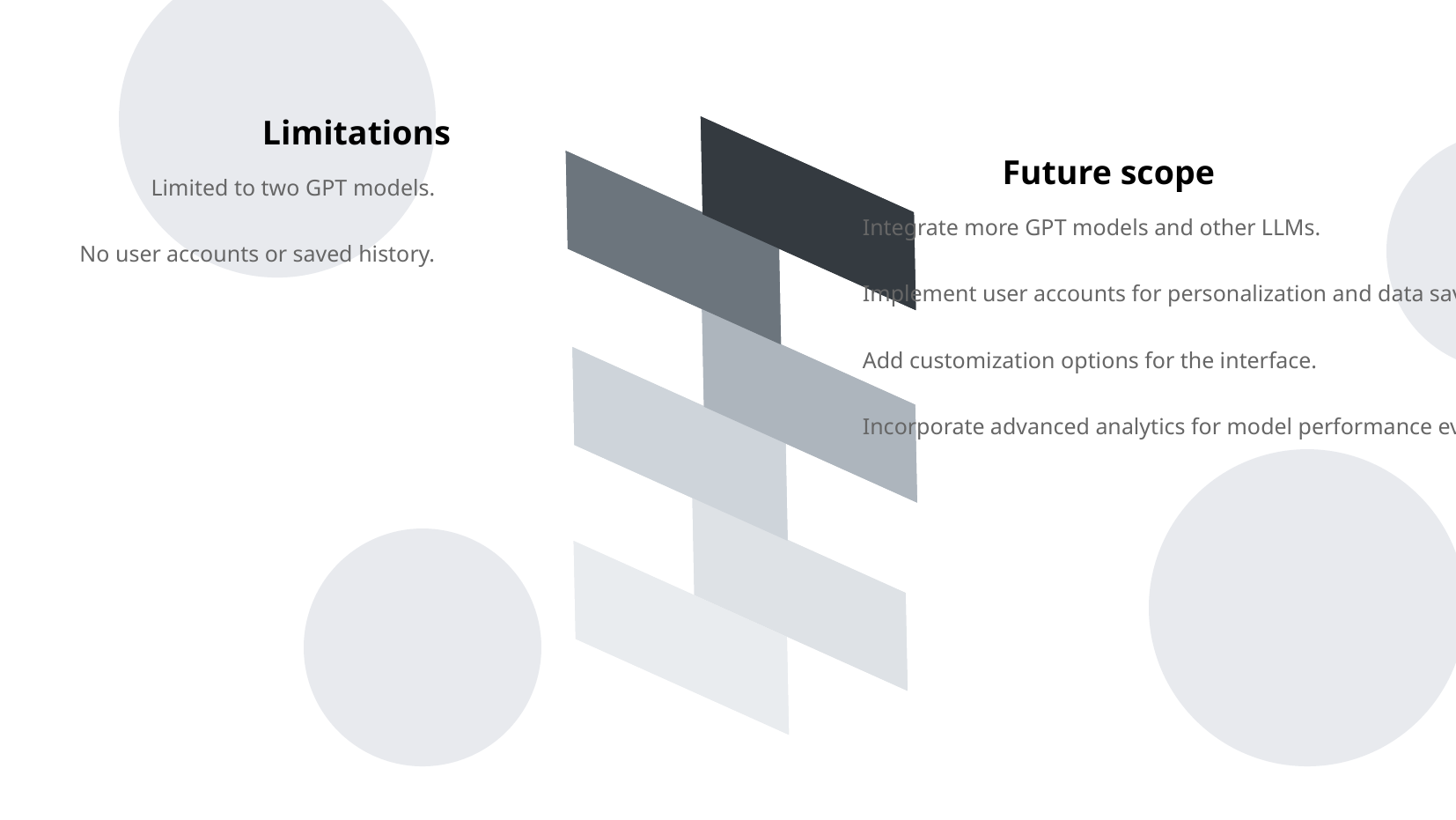

Limitations
Future scope
Limited to two GPT models.
No user accounts or saved history.
Integrate more GPT models and other LLMs.
Implement user accounts for personalization and data saving.
Add customization options for the interface.
Incorporate advanced analytics for model performance evaluation.